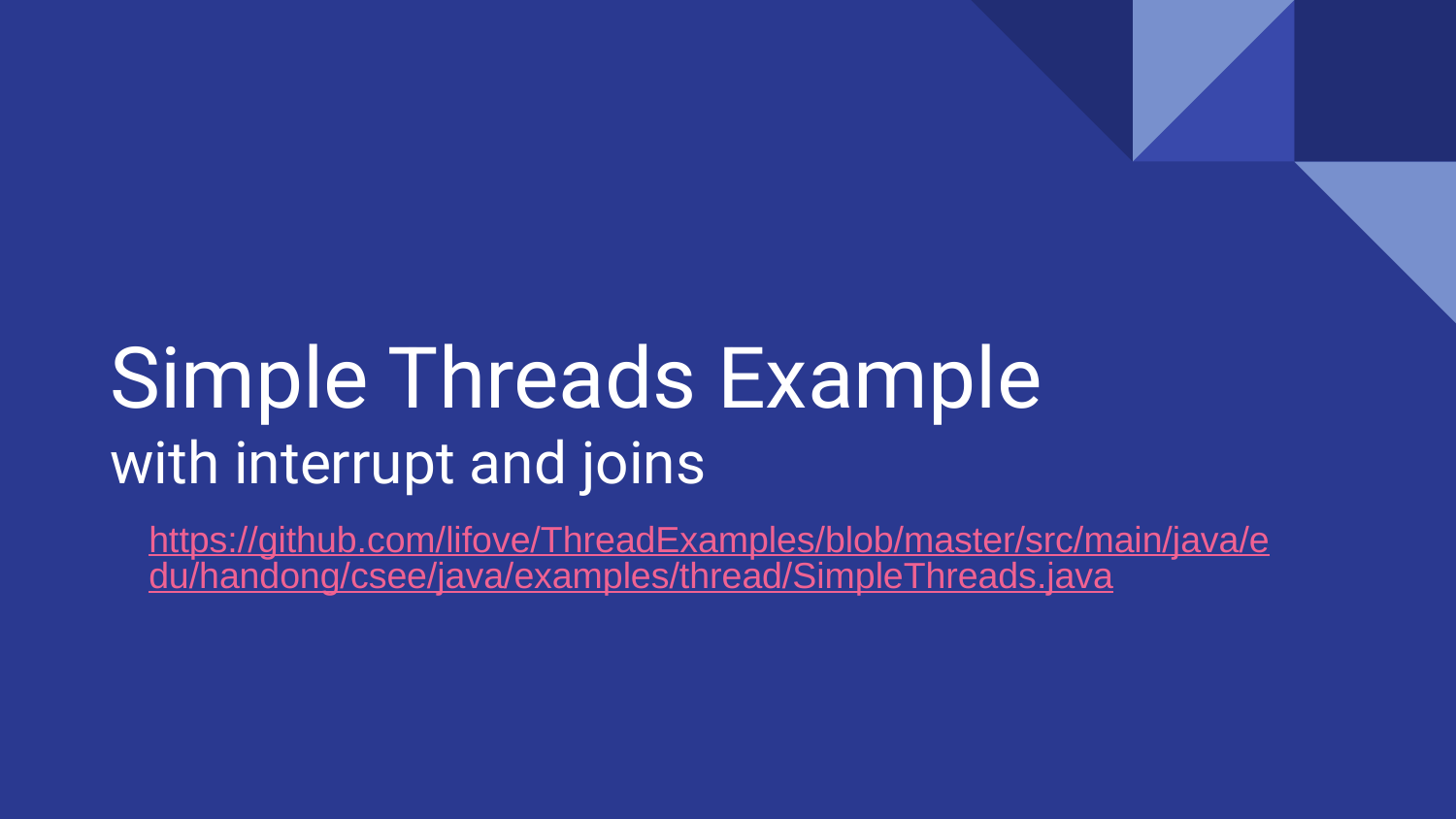

# Simple Threads Example with interrupt and joins
https://github.com/lifove/ThreadExamples/blob/master/src/main/java/edu/handong/csee/java/examples/thread/SimpleThreads.java